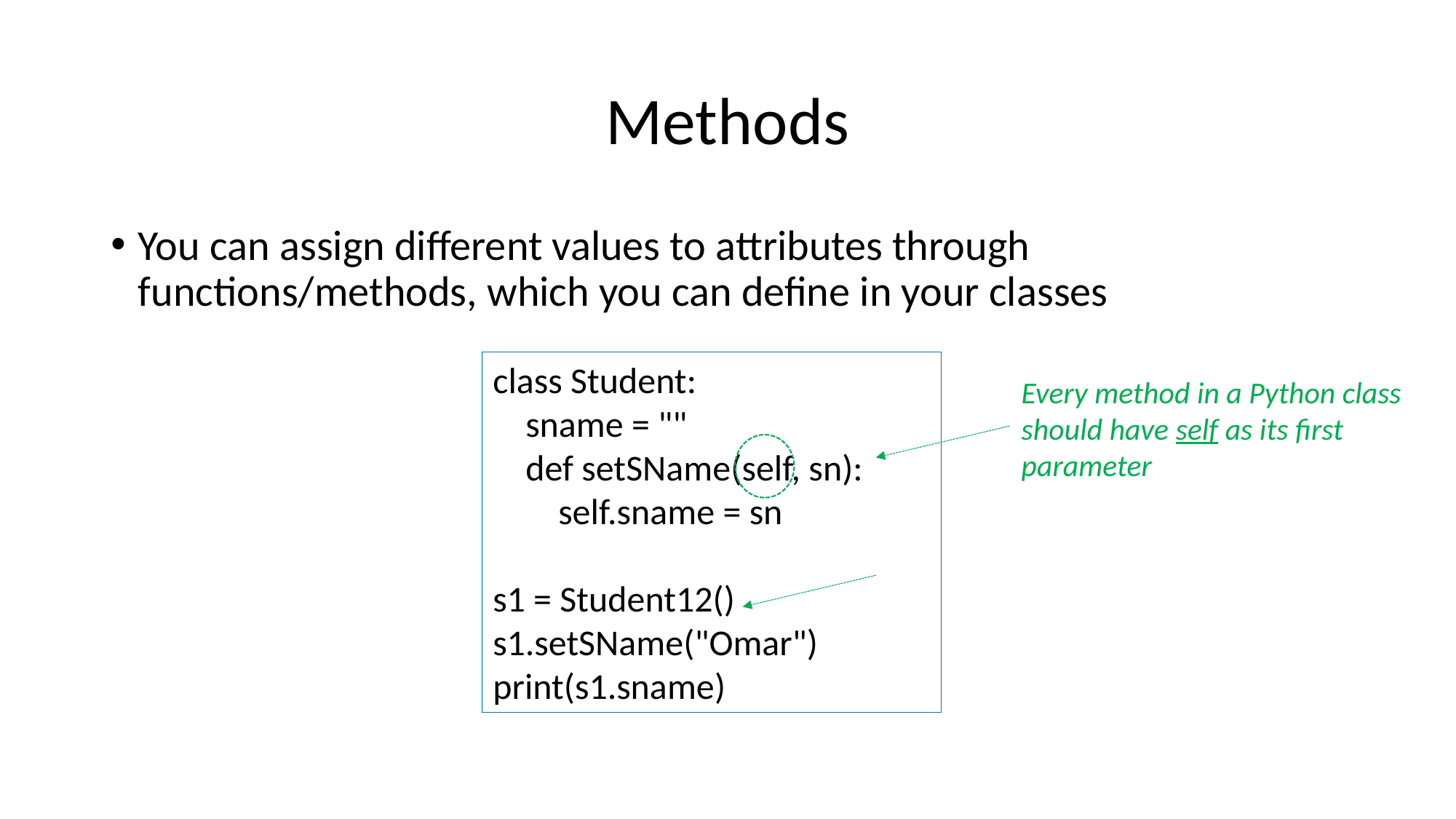

# Methods
You can assign different values to attributes through functions/methods, which you can define in your classes

class Student:
    sname = ""
    def setSName(self, sn):
        self.sname = sn

s1 = Student12()
s1.setSName("Omar")
print(s1.sname)
Every method in a Python class
should have self as its first
parameter